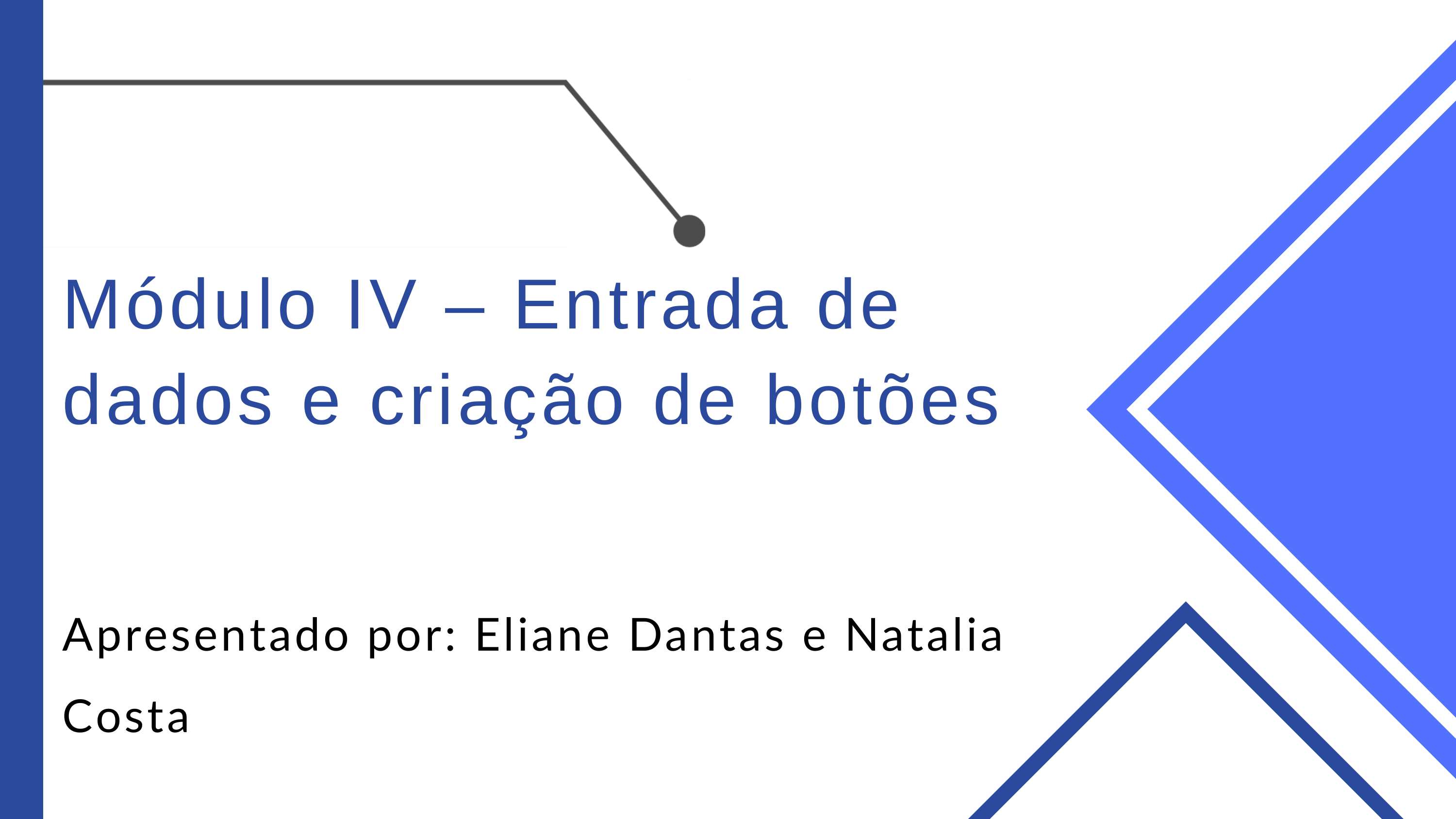

Módulo IV – Entrada de dados e criação de botões
Apresentado por: Eliane Dantas e Natalia Costa